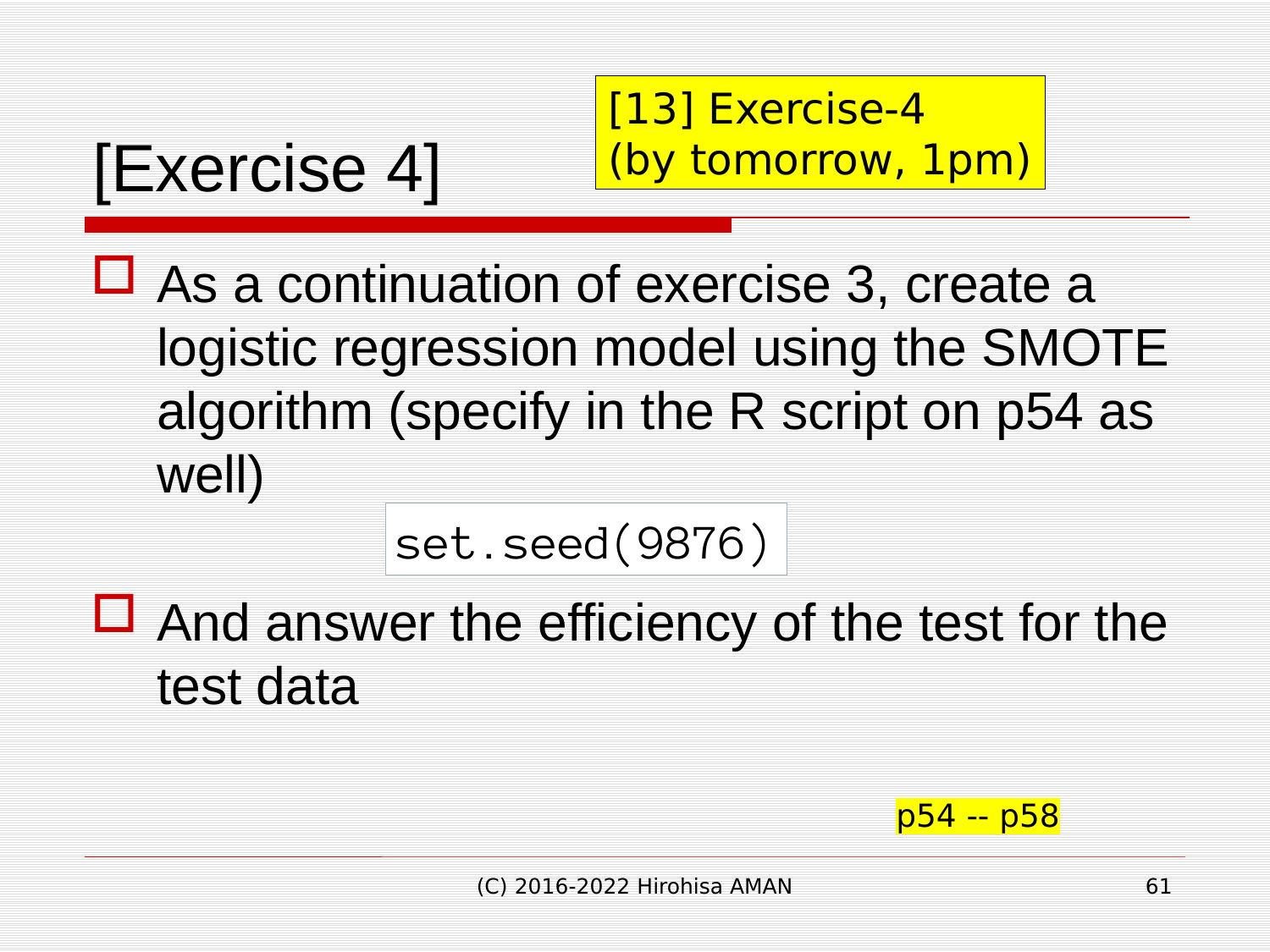

# [Exercise 4]
[13] Exercise-4
(by tomorrow, 1pm)
As a continuation of exercise 3, create a logistic regression model using the SMOTE algorithm (specify in the R script on p54 as well)

And answer the efficiency of the test for the test data
set.seed(9876)
p54 -- p58
(C) 2016-2022 Hirohisa AMAN
61